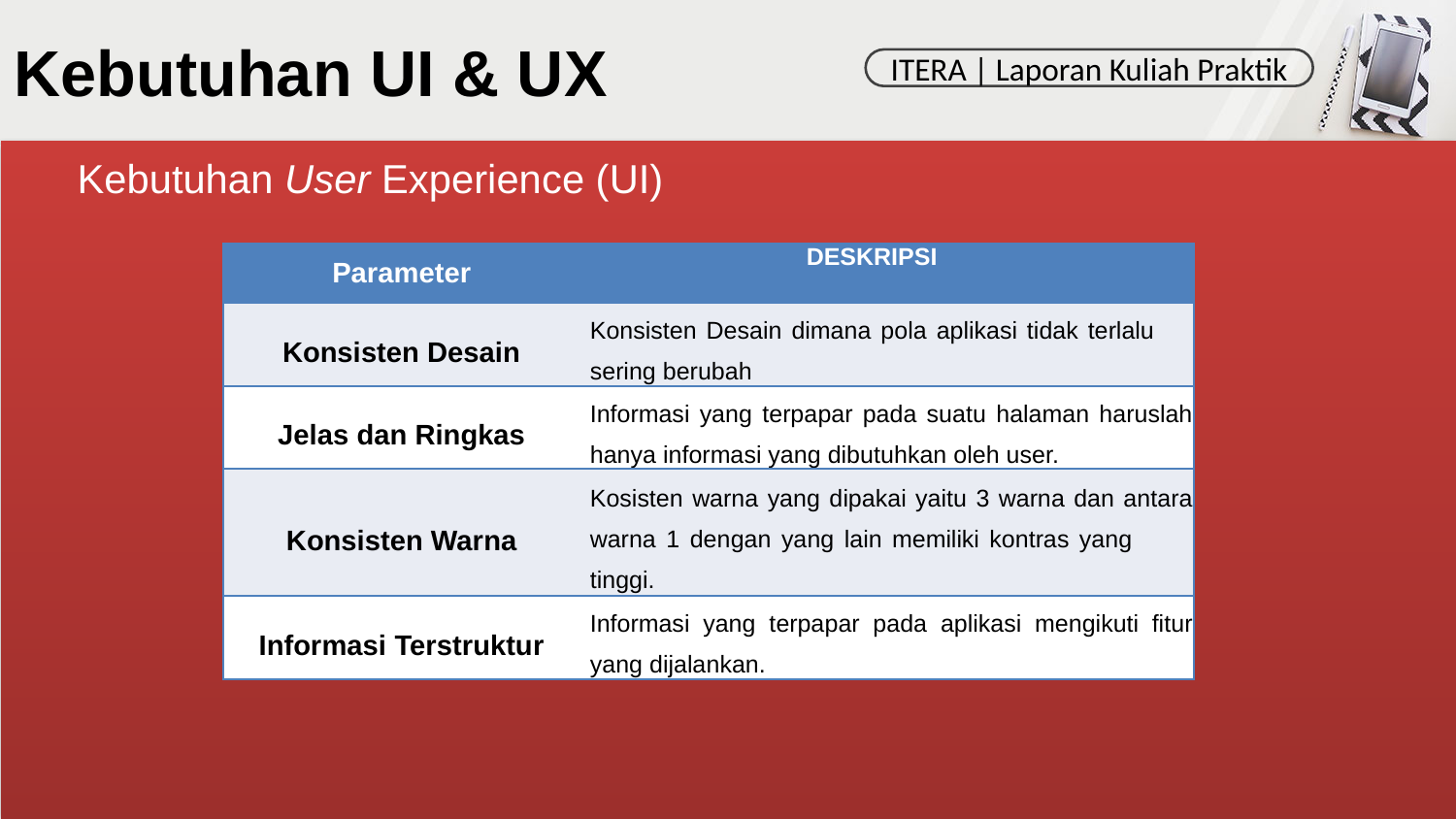

# Kebutuhan UI & UX
ITERA | Laporan Kuliah Praktik
Kebutuhan User Experience (UI)

| Parameter | DESKRIPSI |
| --- | --- |
| Konsisten Desain | Konsisten Desain dimana pola aplikasi tidak terlalu sering berubah |
| Jelas dan Ringkas | Informasi yang terpapar pada suatu halaman haruslah hanya informasi yang dibutuhkan oleh user. |
| Konsisten Warna | Kosisten warna yang dipakai yaitu 3 warna dan antara warna 1 dengan yang lain memiliki kontras yang tinggi. |
| Informasi Terstruktur | Informasi yang terpapar pada aplikasi mengikuti fitur yang dijalankan. |